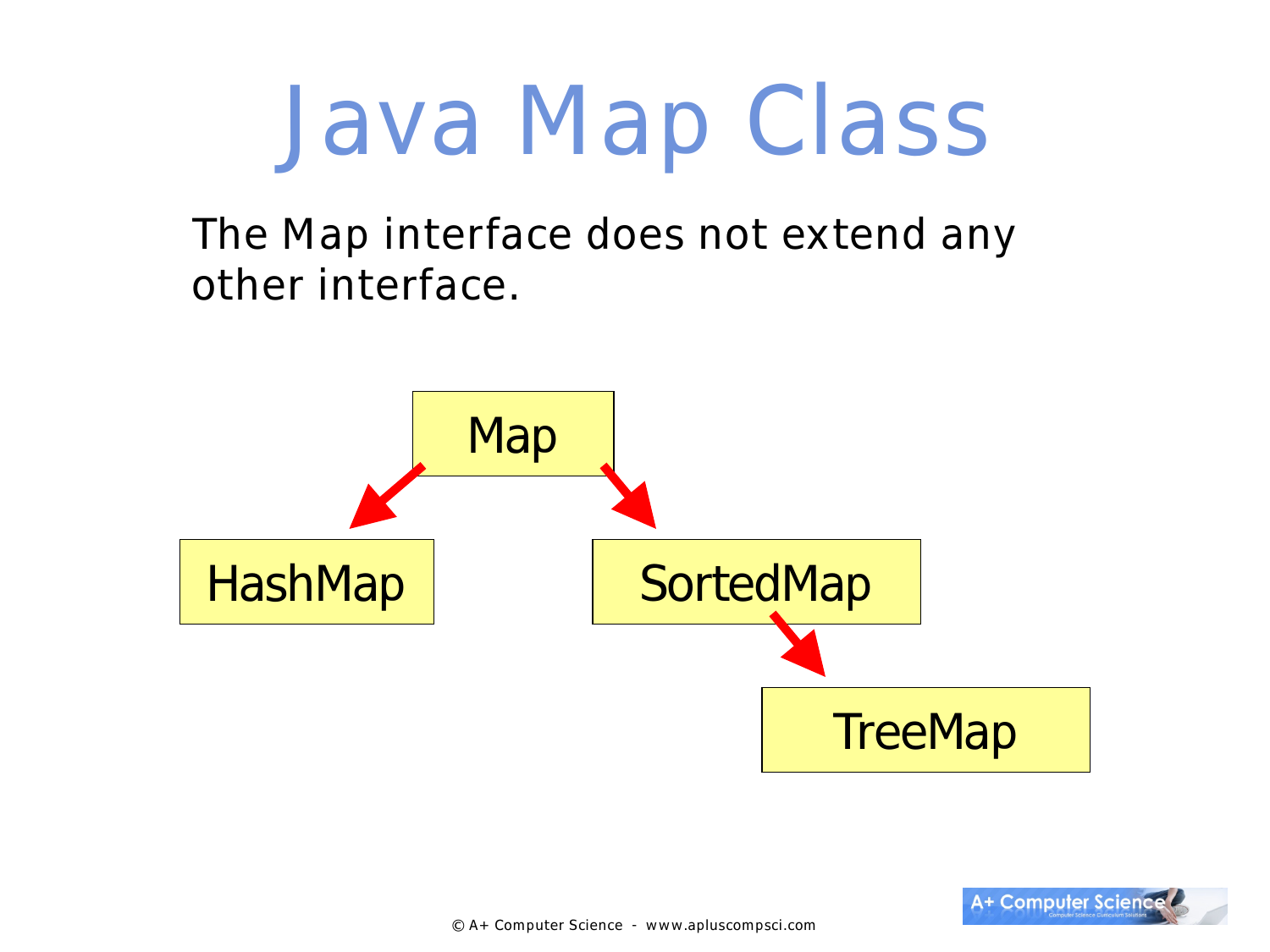

Java Map Class
The Map interface does not extend any
other interface.
Map

HashMap
SortedMap

TreeMap

© A+ Computer Science  -  www.apluscompsci.com